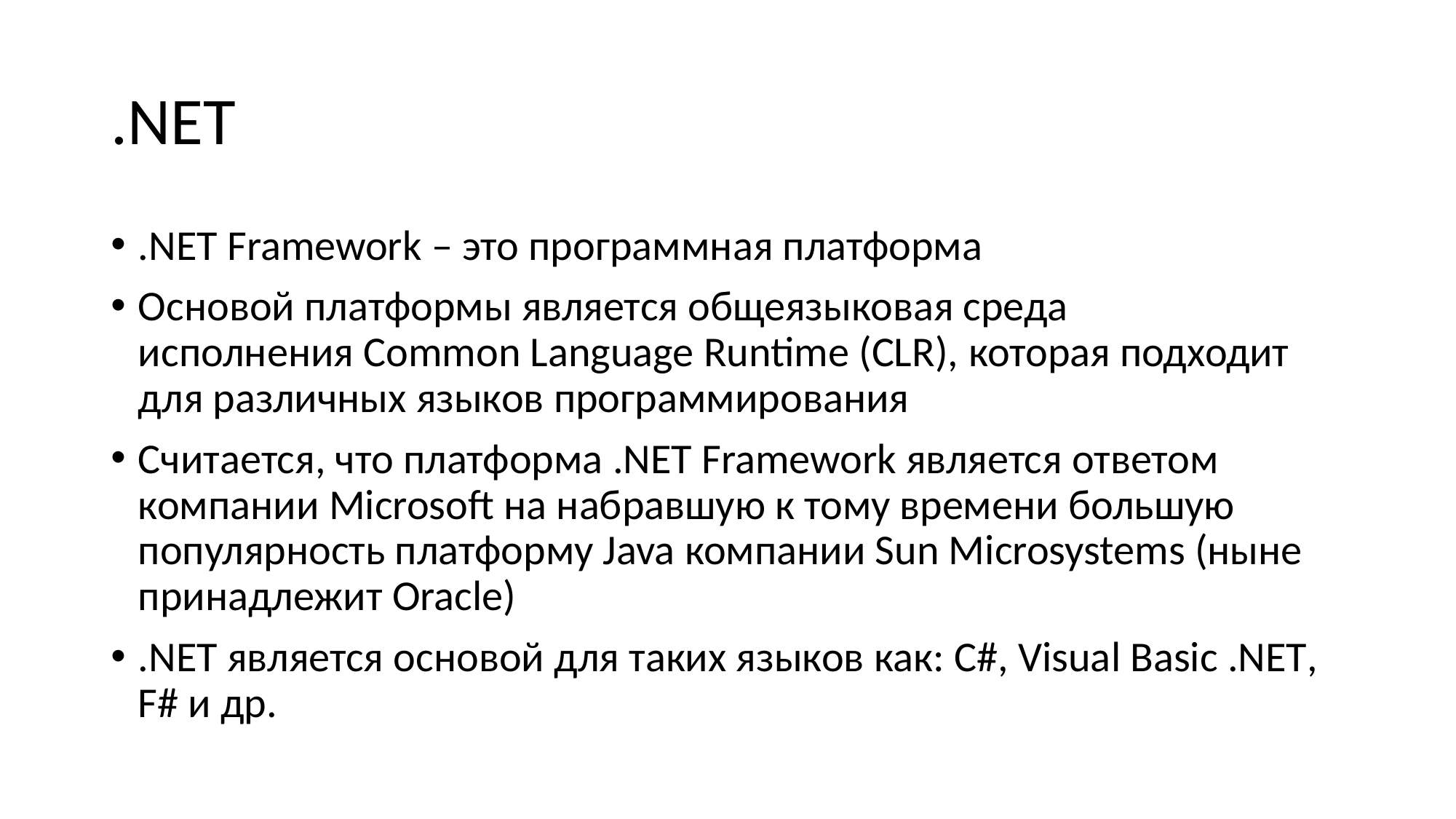

# .NET
.NET Framework – это программная платформа
Основой платформы является общеязыковая среда исполнения Common Language Runtime (CLR), которая подходит для различных языков программирования
Считается, что платформа .NET Framework является ответом компании Microsoft на набравшую к тому времени большую популярность платформу Java компании Sun Microsystems (ныне принадлежит Oracle)
.NET является основой для таких языков как: C#, Visual Basic .NET, F# и др.